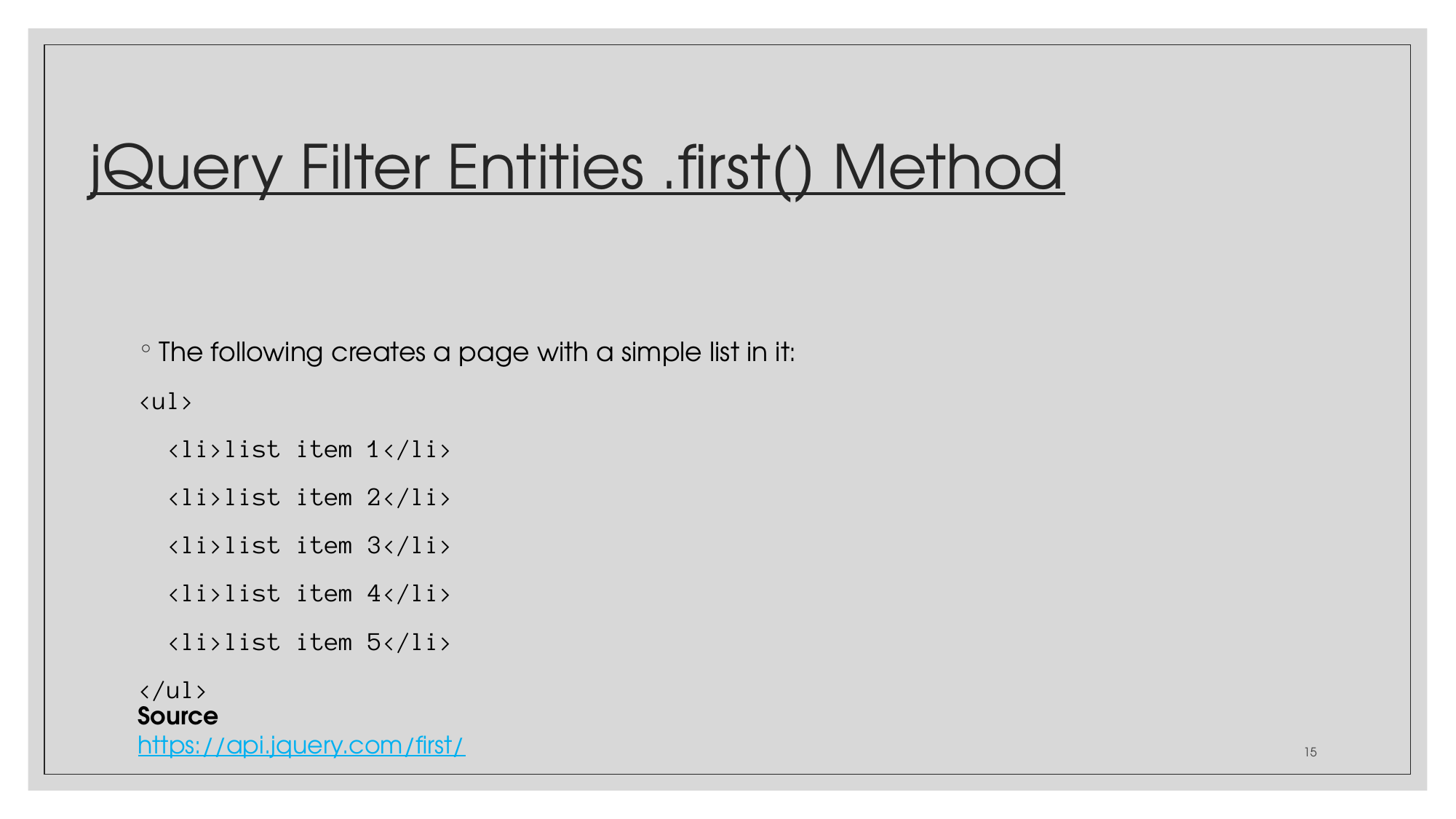

# jQuery Filter Entities .first() Method
The following creates a page with a simple list in it:
<ul>
  <li>list item 1</li>
  <li>list item 2</li>
  <li>list item 3</li>
  <li>list item 4</li>
  <li>list item 5</li>
</ul>

Source
https://api.jquery.com/first/
15